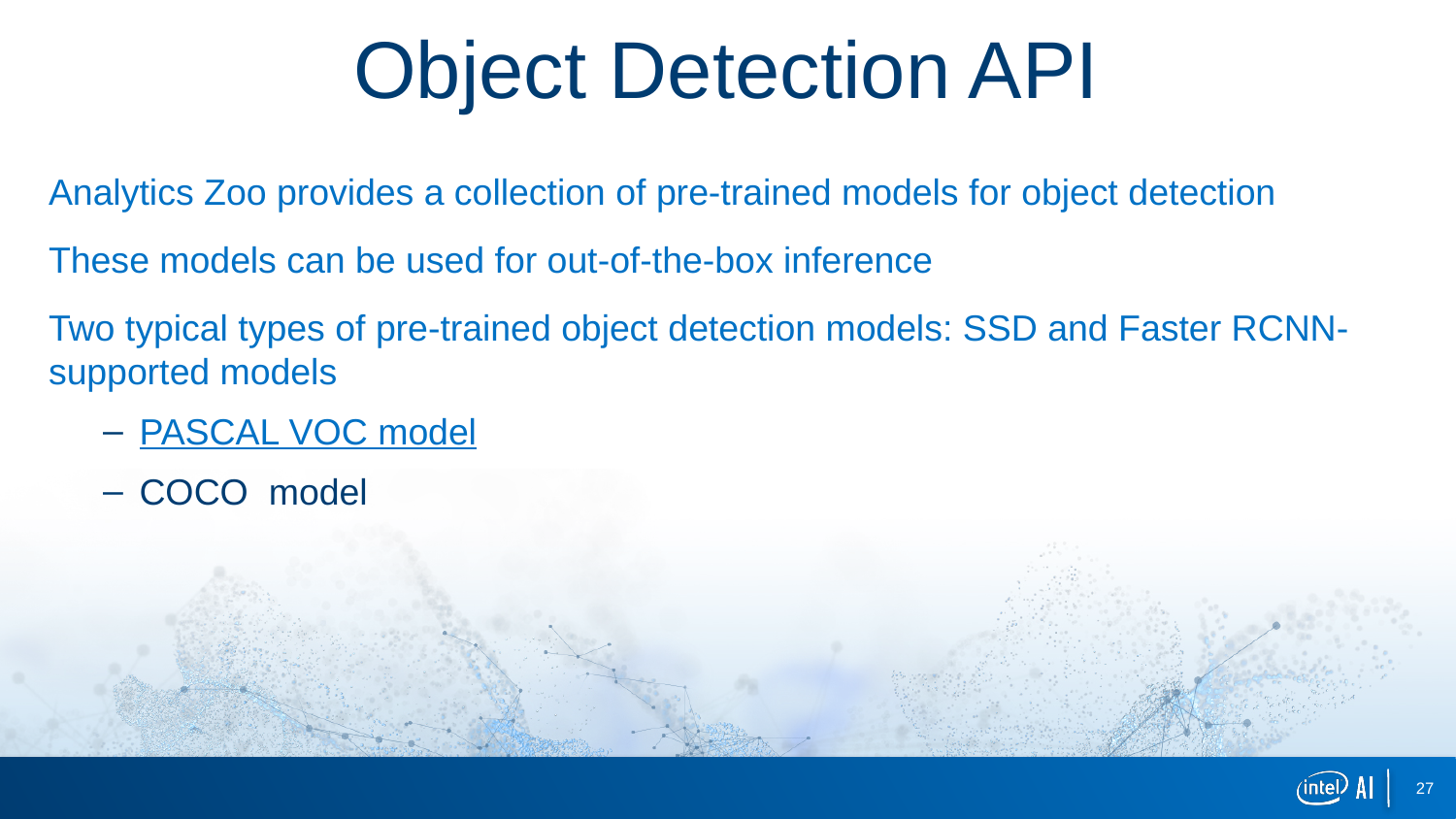

# Object Detection API
Analytics Zoo provides a collection of pre-trained models for object detection
These models can be used for out-of-the-box inference
Two typical types of pre-trained object detection models: SSD and Faster RCNN-supported models
PASCAL VOC model
COCO  model